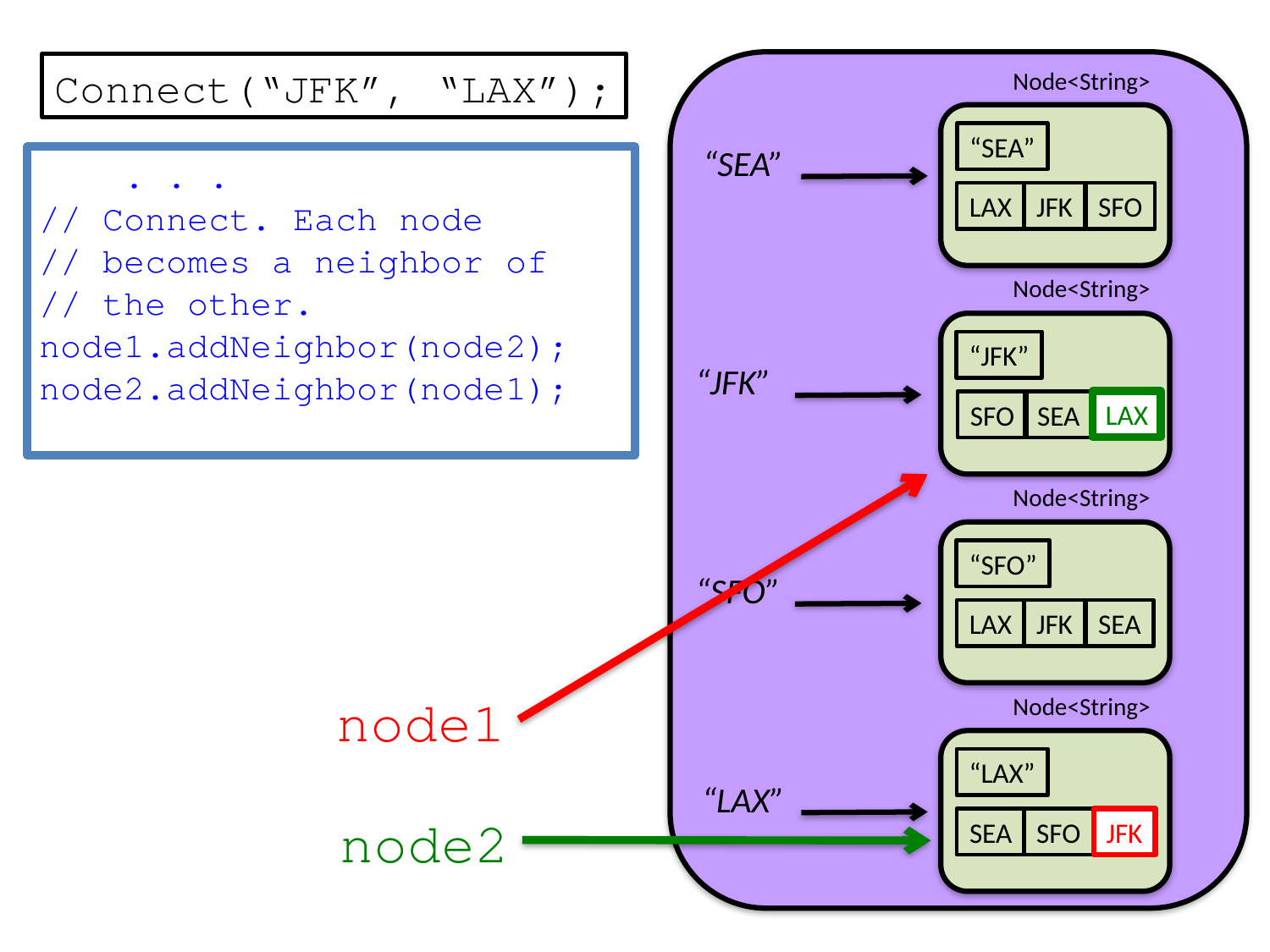

Node<String>

“SEA”
LAX
JFK
SFO
“SEA”
Node<String>

“JFK”
SFO
SEA
“JFK”
Node<String>

“SFO”
LAX
JFK
SEA
“SFO”
Node<String>

“LAX”
SEA
SFO
“LAX”
Connect(“JFK”, “LAX”);
    . . .
// Connect. Each node
// becomes a neighbor of
// the other.
node1.addNeighbor(node2);
node2.addNeighbor(node1);
LAX
node1
node2
JFK